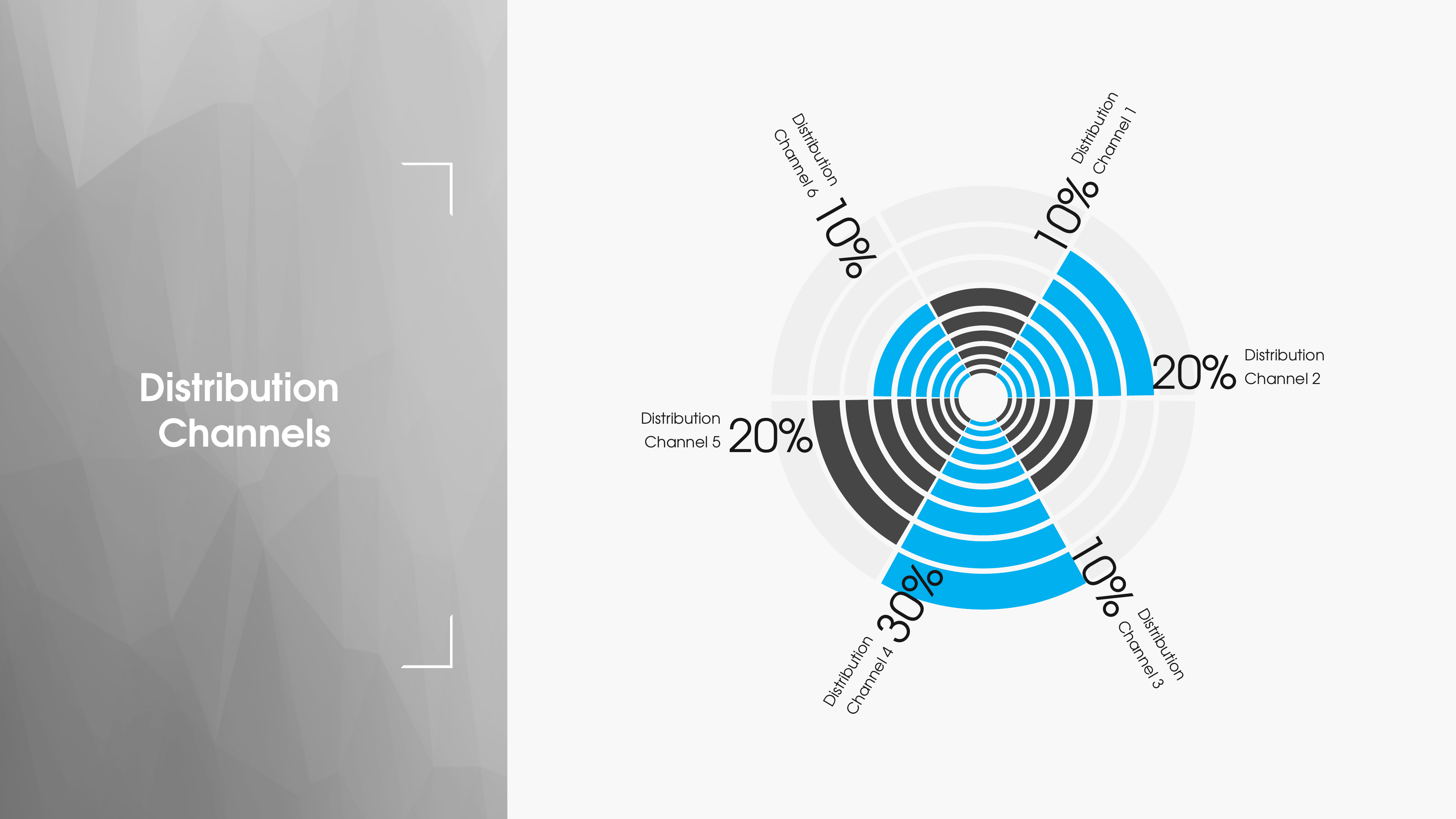

10%
Distribution Channel 1
10%
Distribution Channel 6
20%
Distribution Channel 2
20%
Distribution Channel 5
10%
Distribution Channel 3
30%
Distribution Channel 4

Distribution
Channels